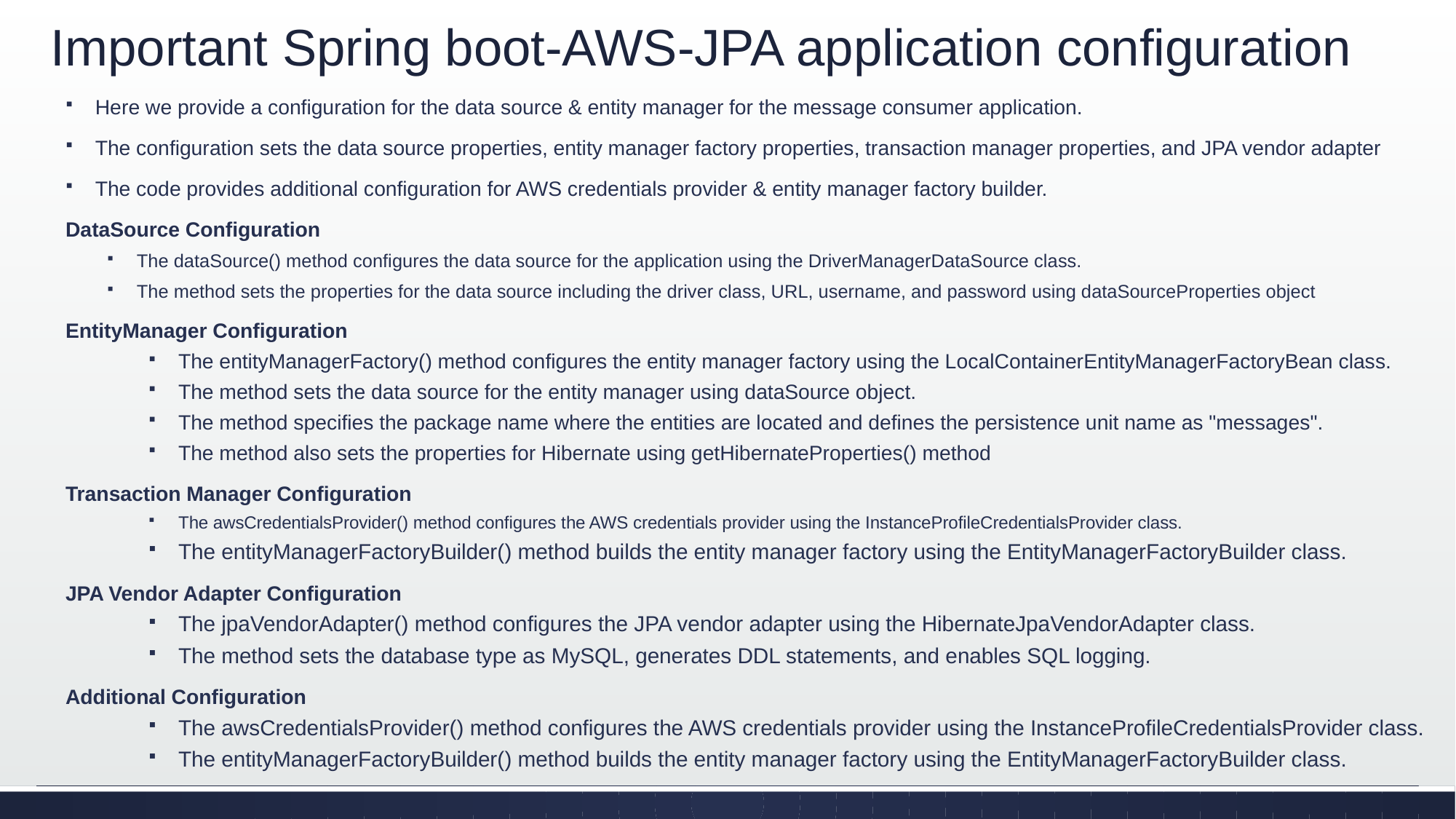

# Important Spring boot-AWS-JPA application configuration
Here we provide a configuration for the data source & entity manager for the message consumer application.
The configuration sets the data source properties, entity manager factory properties, transaction manager properties, and JPA vendor adapter
The code provides additional configuration for AWS credentials provider & entity manager factory builder.
DataSource Configuration
The dataSource() method configures the data source for the application using the DriverManagerDataSource class.
The method sets the properties for the data source including the driver class, URL, username, and password using dataSourceProperties object
EntityManager Configuration
The entityManagerFactory() method configures the entity manager factory using the LocalContainerEntityManagerFactoryBean class.
The method sets the data source for the entity manager using dataSource object.
The method specifies the package name where the entities are located and defines the persistence unit name as "messages".
The method also sets the properties for Hibernate using getHibernateProperties() method
Transaction Manager Configuration
The awsCredentialsProvider() method configures the AWS credentials provider using the InstanceProfileCredentialsProvider class.
The entityManagerFactoryBuilder() method builds the entity manager factory using the EntityManagerFactoryBuilder class.
JPA Vendor Adapter Configuration
The jpaVendorAdapter() method configures the JPA vendor adapter using the HibernateJpaVendorAdapter class.
The method sets the database type as MySQL, generates DDL statements, and enables SQL logging.
Additional Configuration
The awsCredentialsProvider() method configures the AWS credentials provider using the InstanceProfileCredentialsProvider class.
The entityManagerFactoryBuilder() method builds the entity manager factory using the EntityManagerFactoryBuilder class.